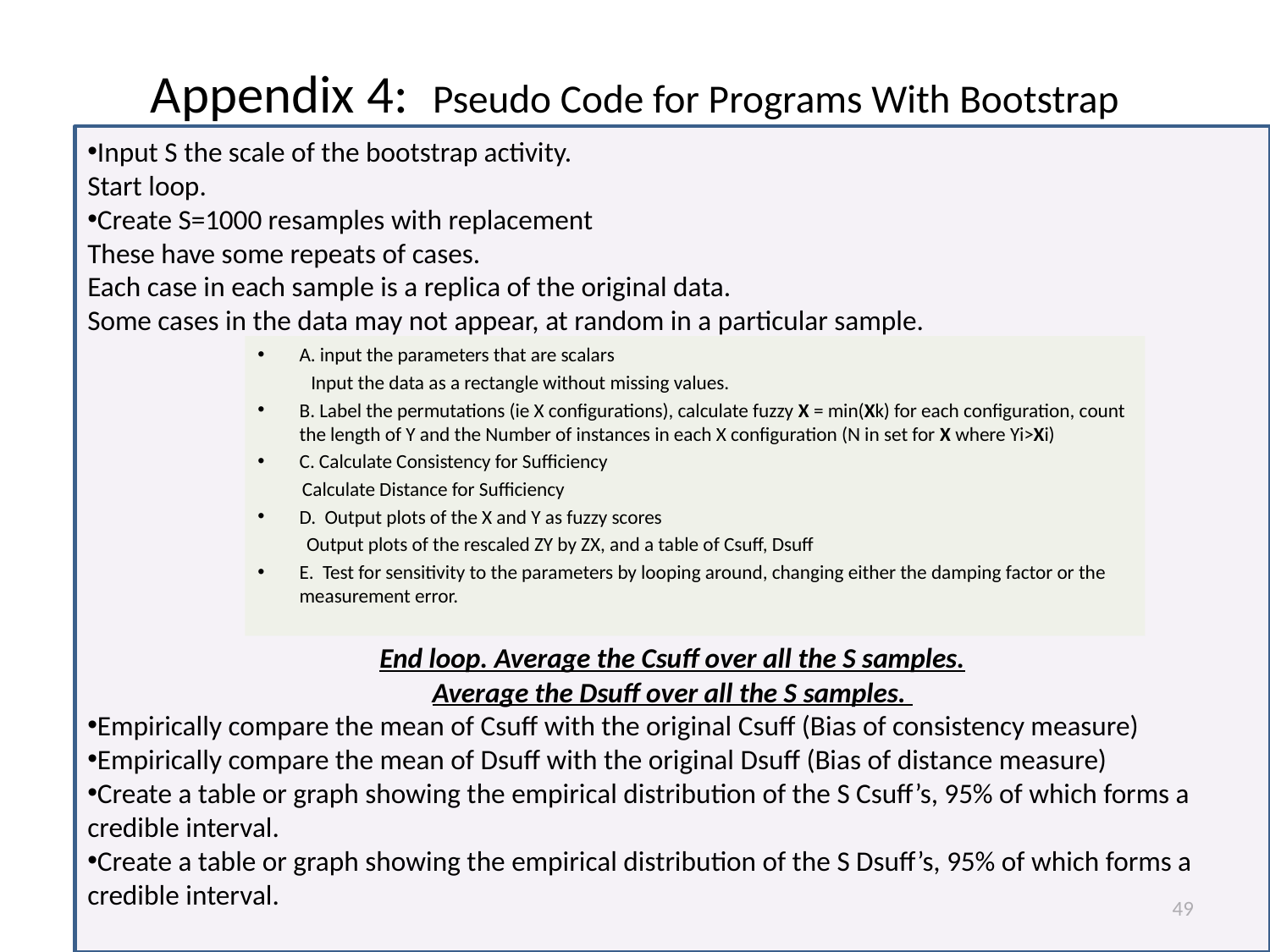

# Appendix 4:  Pseudo Code for Programs With Bootstrap
Input S the scale of the bootstrap activity.
Start loop.
Create S=1000 resamples with replacement
These have some repeats of cases.
Each case in each sample is a replica of the original data.
Some cases in the data may not appear, at random in a particular sample.

End loop. Average the Csuff over all the S samples.
Average the Dsuff over all the S samples.
Empirically compare the mean of Csuff with the original Csuff (Bias of consistency measure)
Empirically compare the mean of Dsuff with the original Dsuff (Bias of distance measure)
Create a table or graph showing the empirical distribution of the S Csuff’s, 95% of which forms a credible interval.
Create a table or graph showing the empirical distribution of the S Dsuff’s, 95% of which forms a credible interval.

A. input the parameters that are scalars
            Input the data as a rectangle without missing values.
B. Label the permutations (ie X configurations), calculate fuzzy X = min(Xk) for each configuration, count the length of Y and the Number of instances in each X configuration (N in set for X where Yi>Xi)
C. Calculate Consistency for Sufficiency
          Calculate Distance for Sufficiency
D.  Output plots of the X and Y as fuzzy scores
           Output plots of the rescaled ZY by ZX, and a table of Csuff, Dsuff
E.  Test for sensitivity to the parameters by looping around, changing either the damping factor or the measurement error.
49